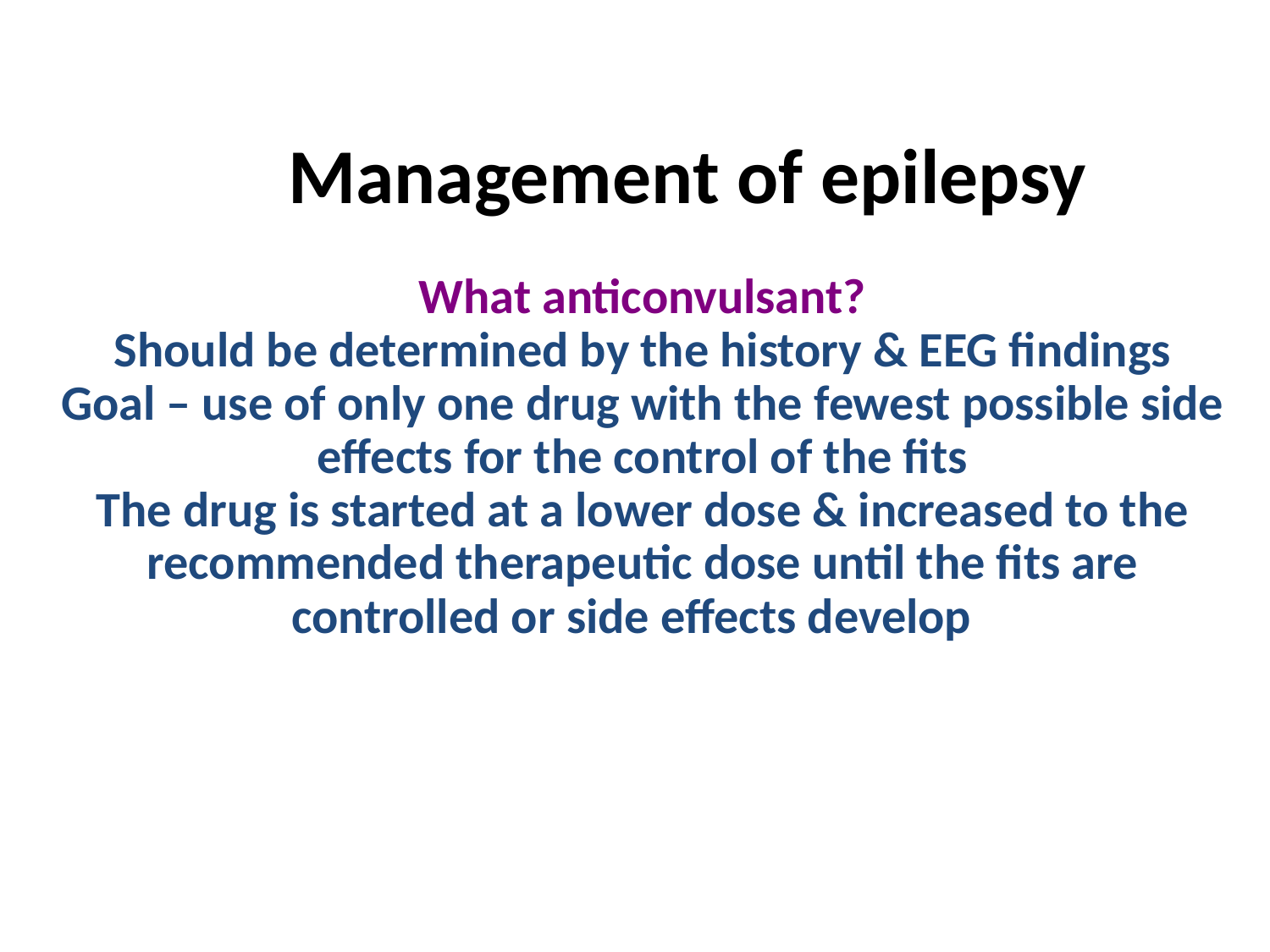

Management of epilepsy
What anticonvulsant?
Should be determined by the history & EEG findings
Goal – use of only one drug with the fewest possible side effects for the control of the fits
The drug is started at a lower dose & increased to the recommended therapeutic dose until the fits are controlled or side effects develop